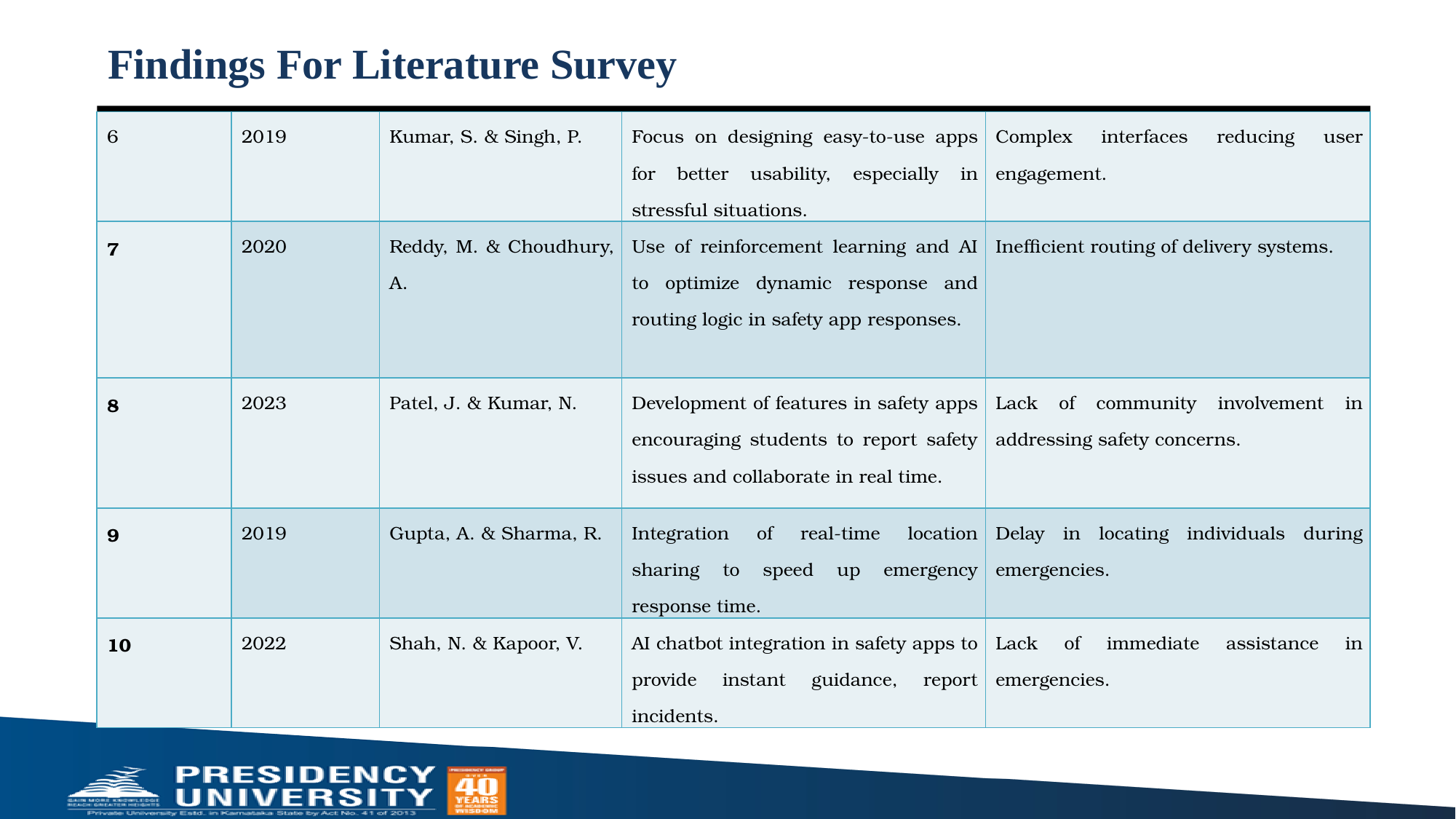

# Findings For Literature Survey
| 6​ | 2019 | Kumar, S. & Singh, P. | Focus on designing easy-to-use apps for better usability, especially in stressful situations.​ | Complex interfaces reducing user engagement.​ |
| --- | --- | --- | --- | --- |
| 7​ | 2020 | Reddy, M. & Choudhury, A. | Use of reinforcement learning and AI to optimize dynamic response and routing logic in safety app responses. | Inefficient routing of delivery systems.​ |
| 8​ | 2023​ | Patel, J. & Kumar, N.​ | Development of features in safety apps encouraging students to report safety issues and collaborate in real time.​ | Lack of community involvement in addressing safety concerns. |
| 9​ | 2019 | Gupta, A. & Sharma, R. | Integration of real-time location sharing to speed up emergency response time. | Delay in locating individuals during emergencies. |
| 10​ | 2022 | Shah, N. & Kapoor, V. | AI chatbot integration in safety apps to provide instant guidance, report incidents. | Lack of immediate assistance in emergencies. |